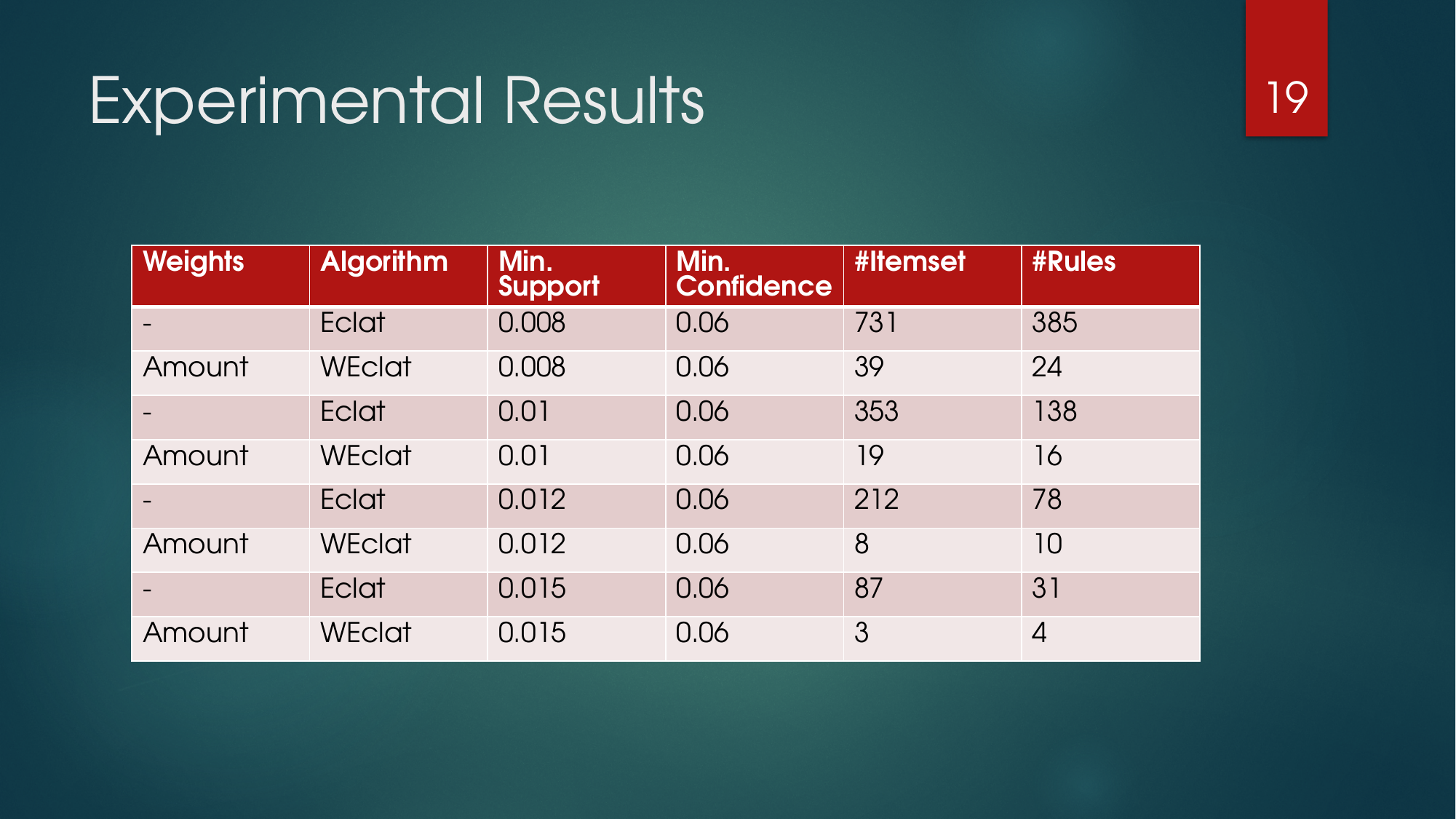

19
# Experimental Results
| Weights | Algorithm | Min. Support | Min. Confidence | #Itemset | #Rules |
| --- | --- | --- | --- | --- | --- |
| - | Eclat | 0.008 | 0.06 | 731 | 385 |
| Amount | WEclat | 0.008 | 0.06 | 39 | 24 |
| - | Eclat | 0.01 | 0.06 | 353 | 138 |
| Amount | WEclat | 0.01 | 0.06 | 19 | 16 |
| - | Eclat | 0.012 | 0.06 | 212 | 78 |
| Amount | WEclat | 0.012 | 0.06 | 8 | 10 |
| - | Eclat | 0.015 | 0.06 | 87 | 31 |
| Amount | WEclat | 0.015 | 0.06 | 3 | 4 |